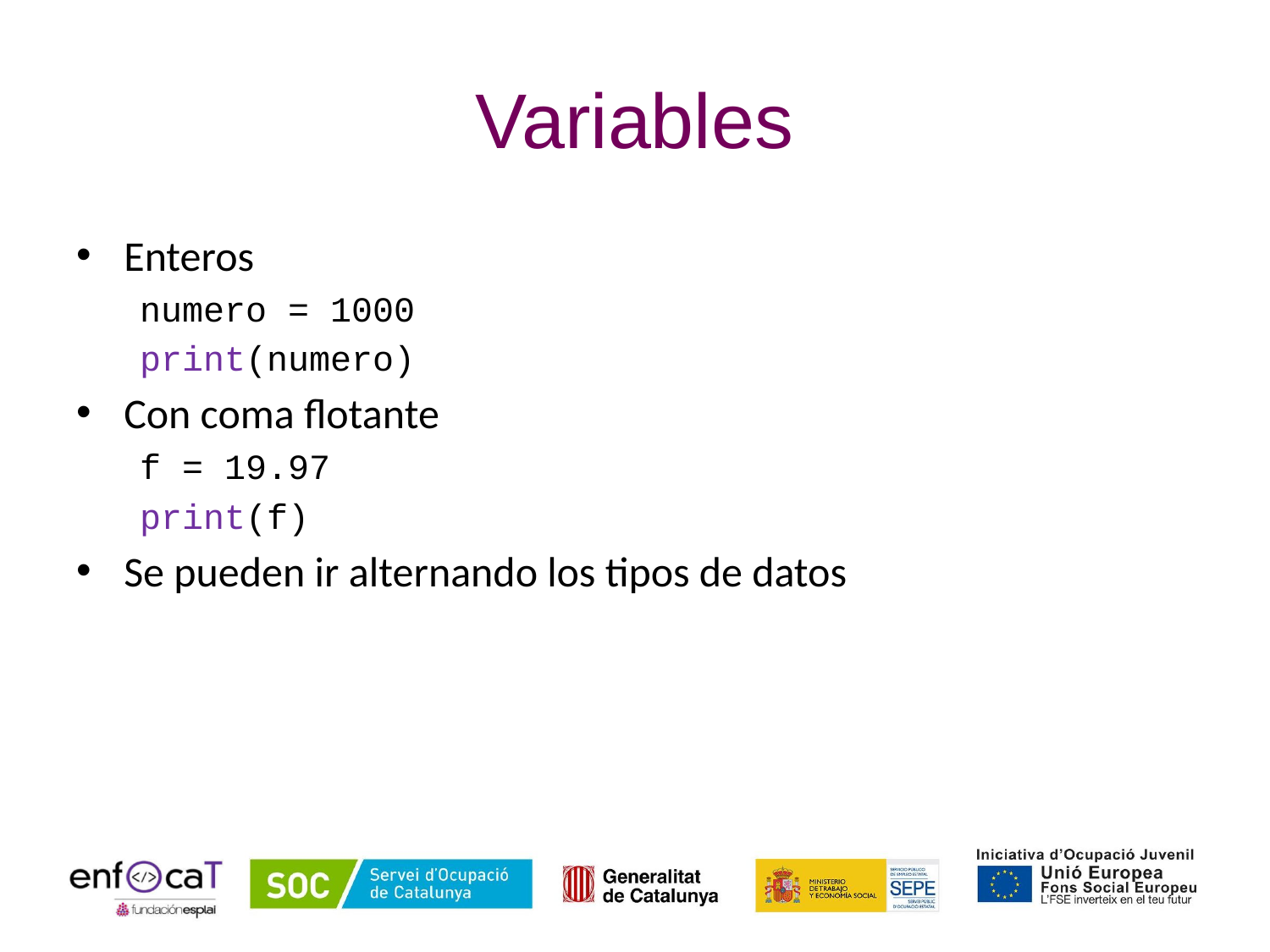

# Variables
Enteros
numero = 1000
print(numero)
Con coma flotante
f = 19.97
print(f)
Se pueden ir alternando los tipos de datos